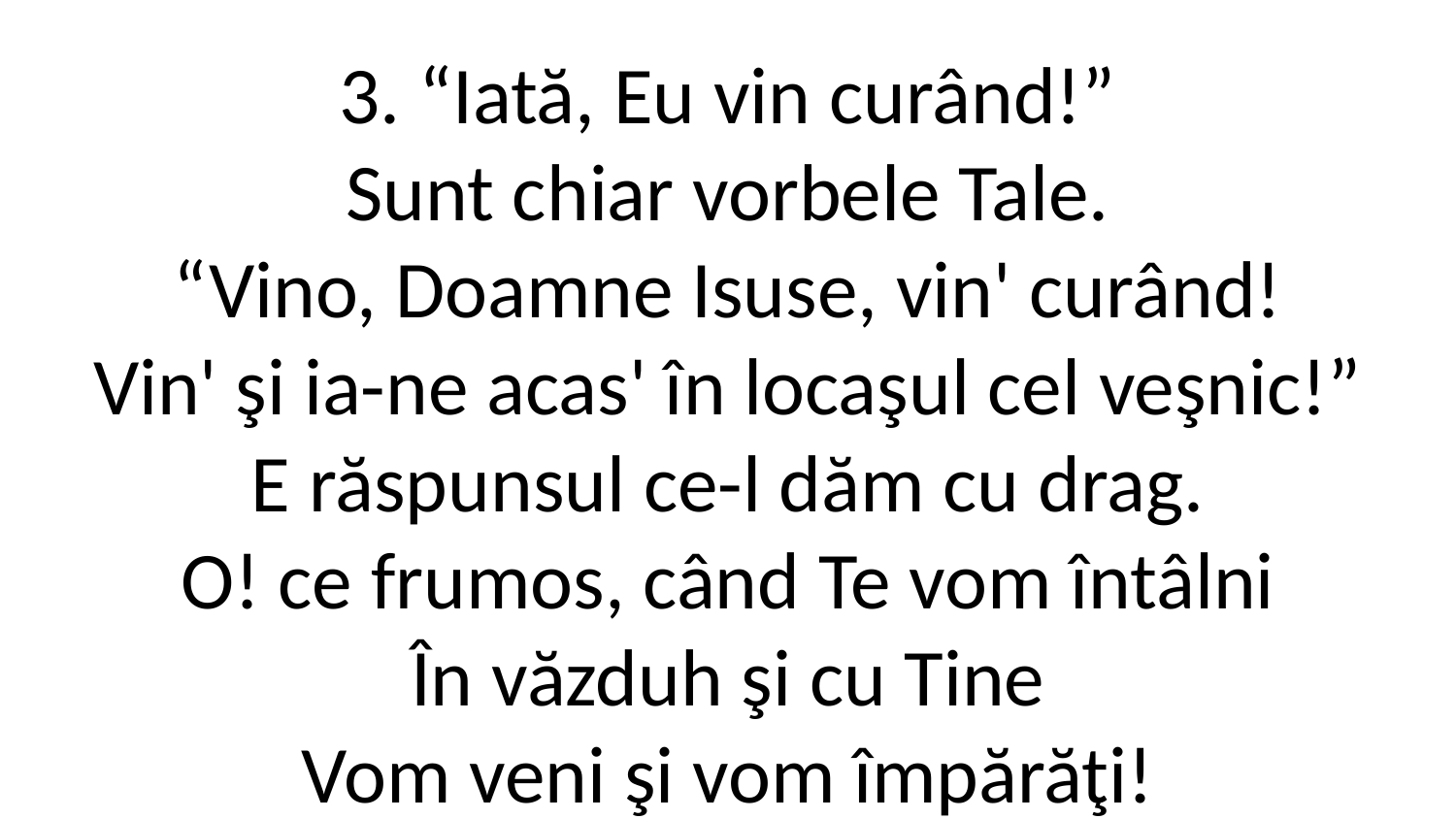

3. “Iată, Eu vin curând!”
Sunt chiar vorbele Tale.
“Vino, Doamne Isuse, vin' curând!
Vin' şi ia-ne acas' în locaşul cel veşnic!”
E răspunsul ce-l dăm cu drag.
O! ce frumos, când Te vom întâlni
În văzduh şi cu Tine
Vom veni şi vom împărăţi!